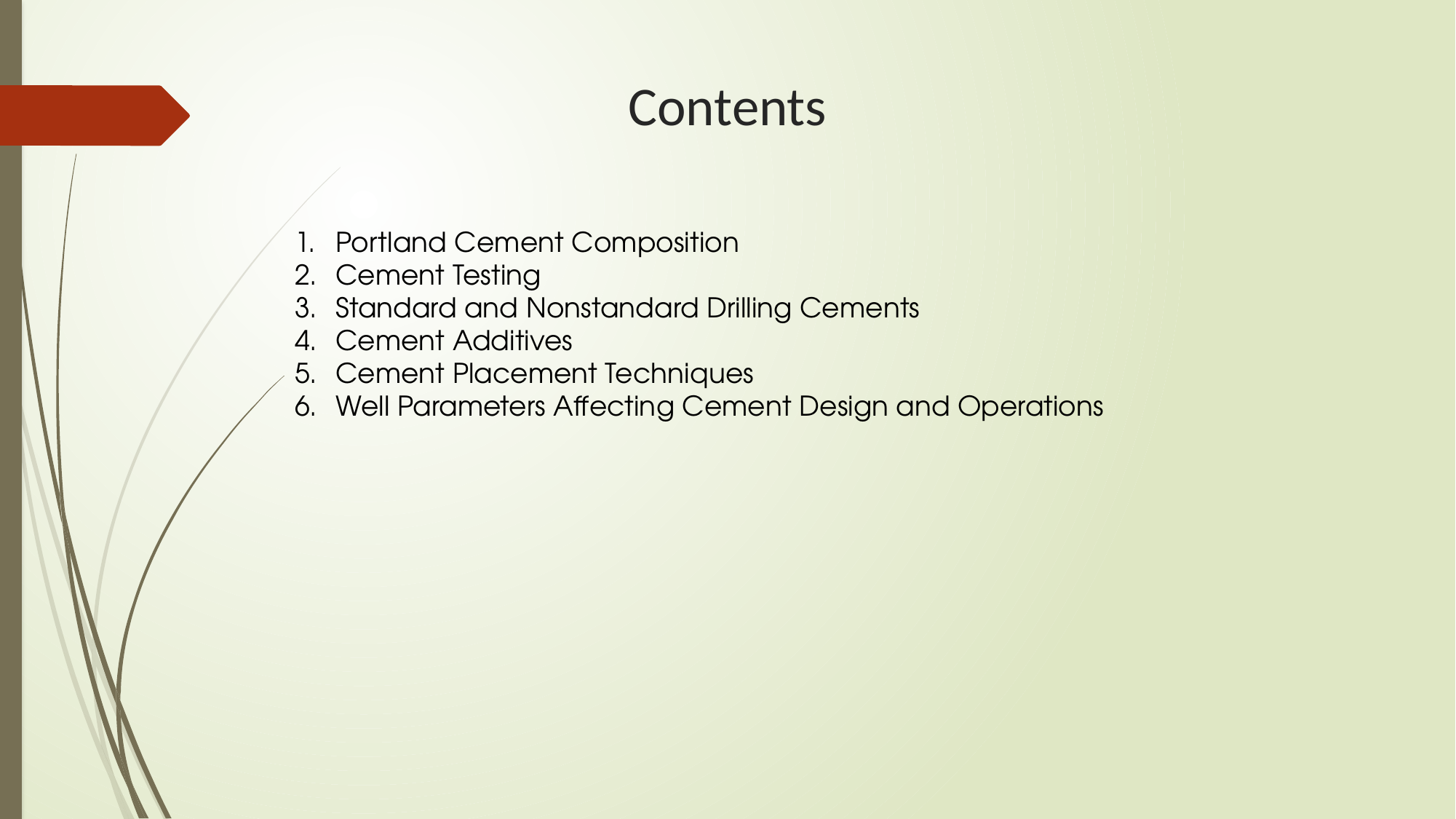

# Contents
Portland Cement Composition
Cement Testing
Standard and Nonstandard Drilling Cements
Cement Additives
Cement Placement Techniques
Well Parameters Affecting Cement Design and Operations